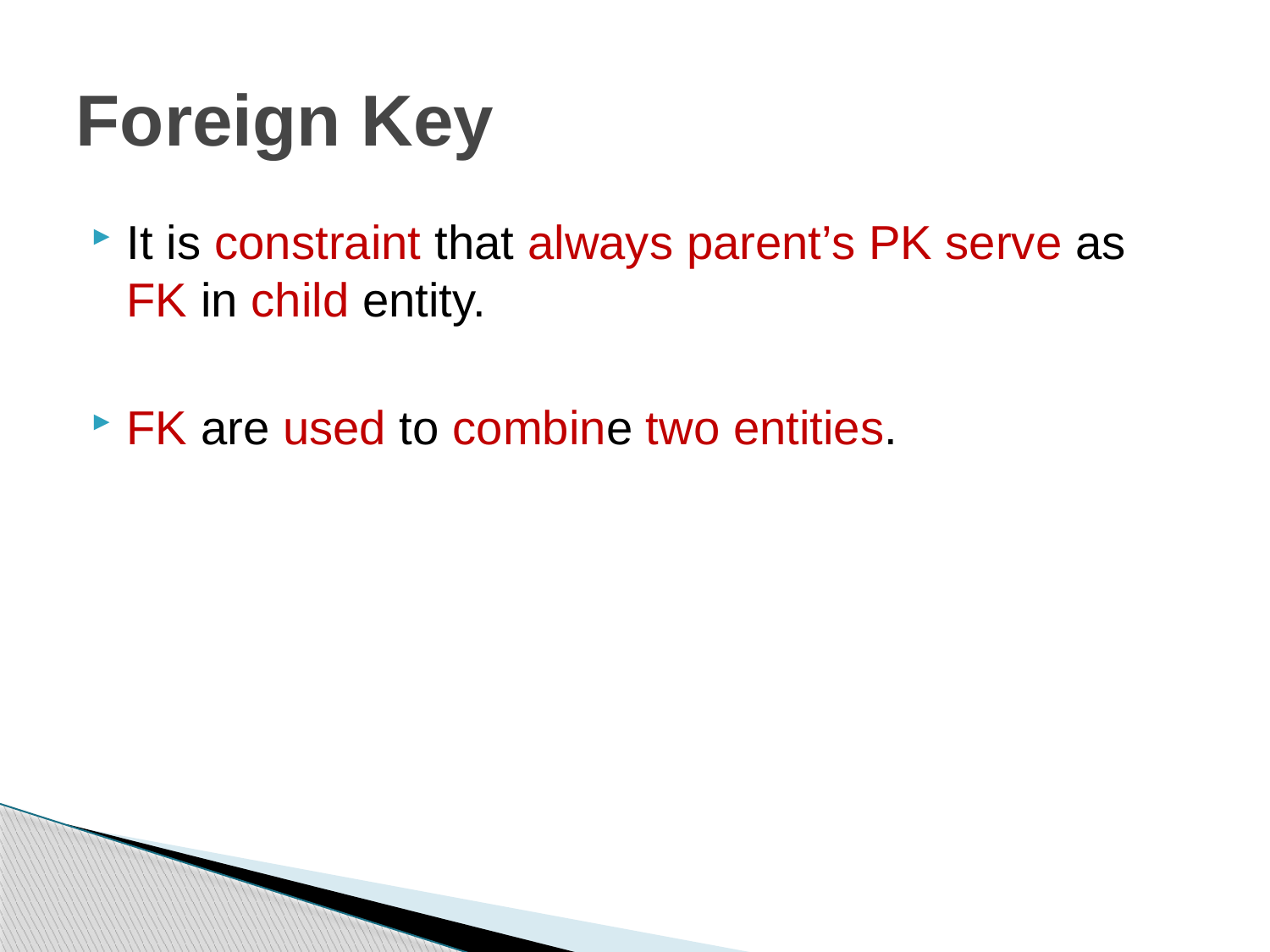

# Foreign Key
It is constraint that always parent’s PK serve as FK in child entity.

FK are used to combine two entities.